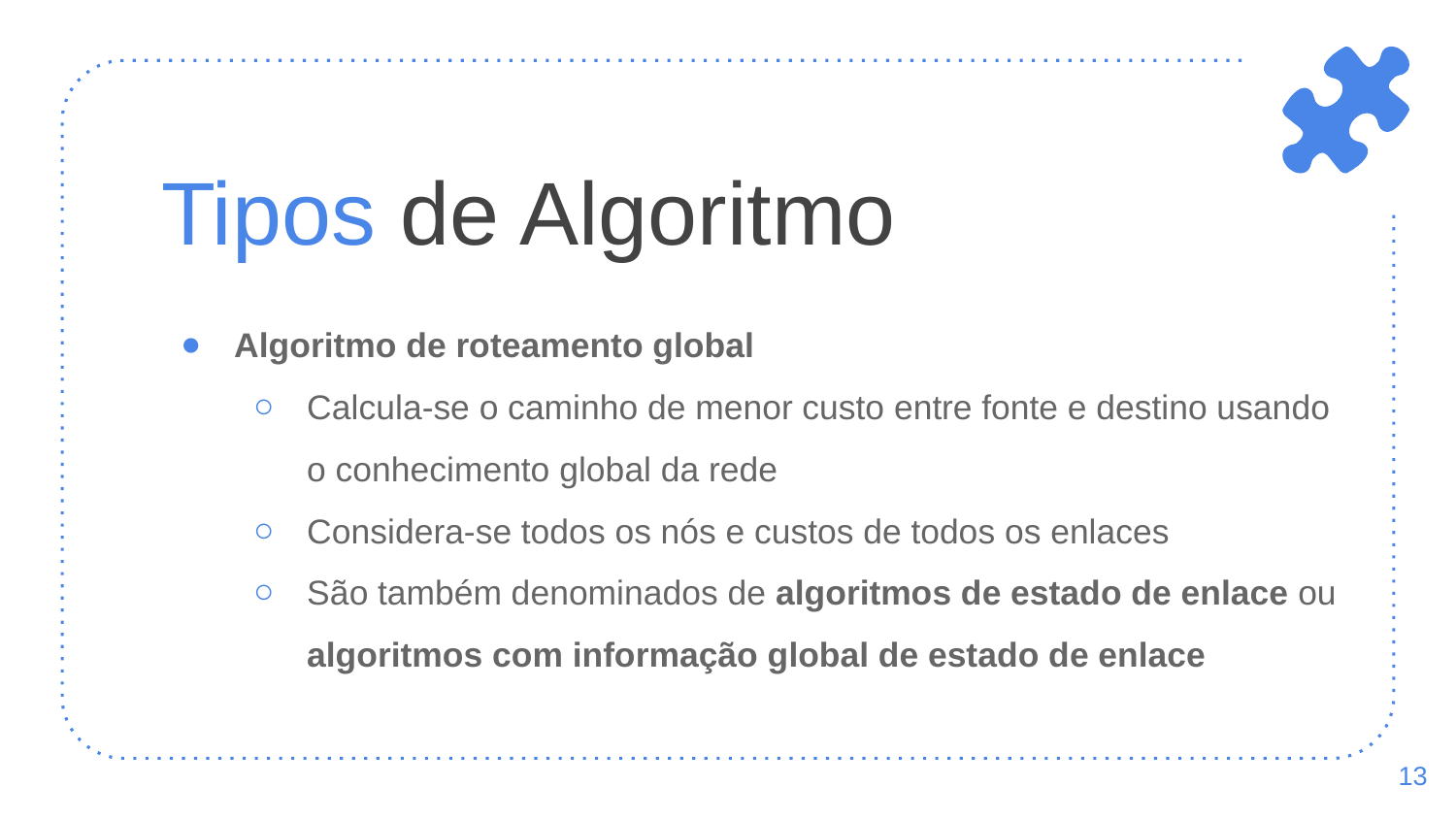

# Tipos de Algoritmo
Algoritmo de roteamento global
Calcula-se o caminho de menor custo entre fonte e destino usando o conhecimento global da rede
Considera-se todos os nós e custos de todos os enlaces
São também denominados de algoritmos de estado de enlace ou algoritmos com informação global de estado de enlace
13